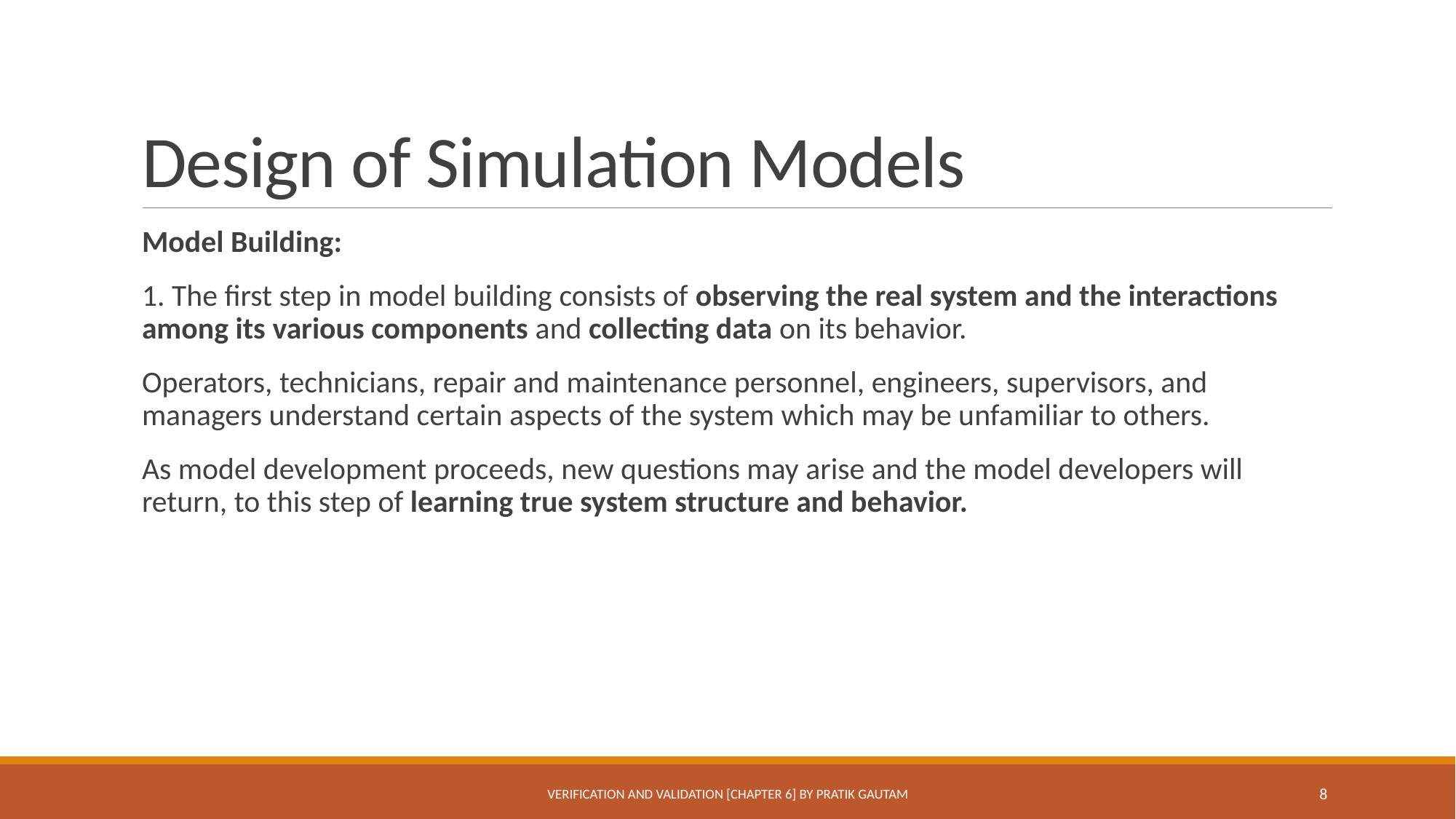

# Design of Simulation Models
Model Building:
1. The first step in model building consists of observing the real system and the interactions among its various components and collecting data on its behavior.
Operators, technicians, repair and maintenance personnel, engineers, supervisors, and managers understand certain aspects of the system which may be unfamiliar to others.
As model development proceeds, new questions may arise and the model developers will return, to this step of learning true system structure and behavior.
Verification and Validation [Chapter 6] By Pratik Gautam
8